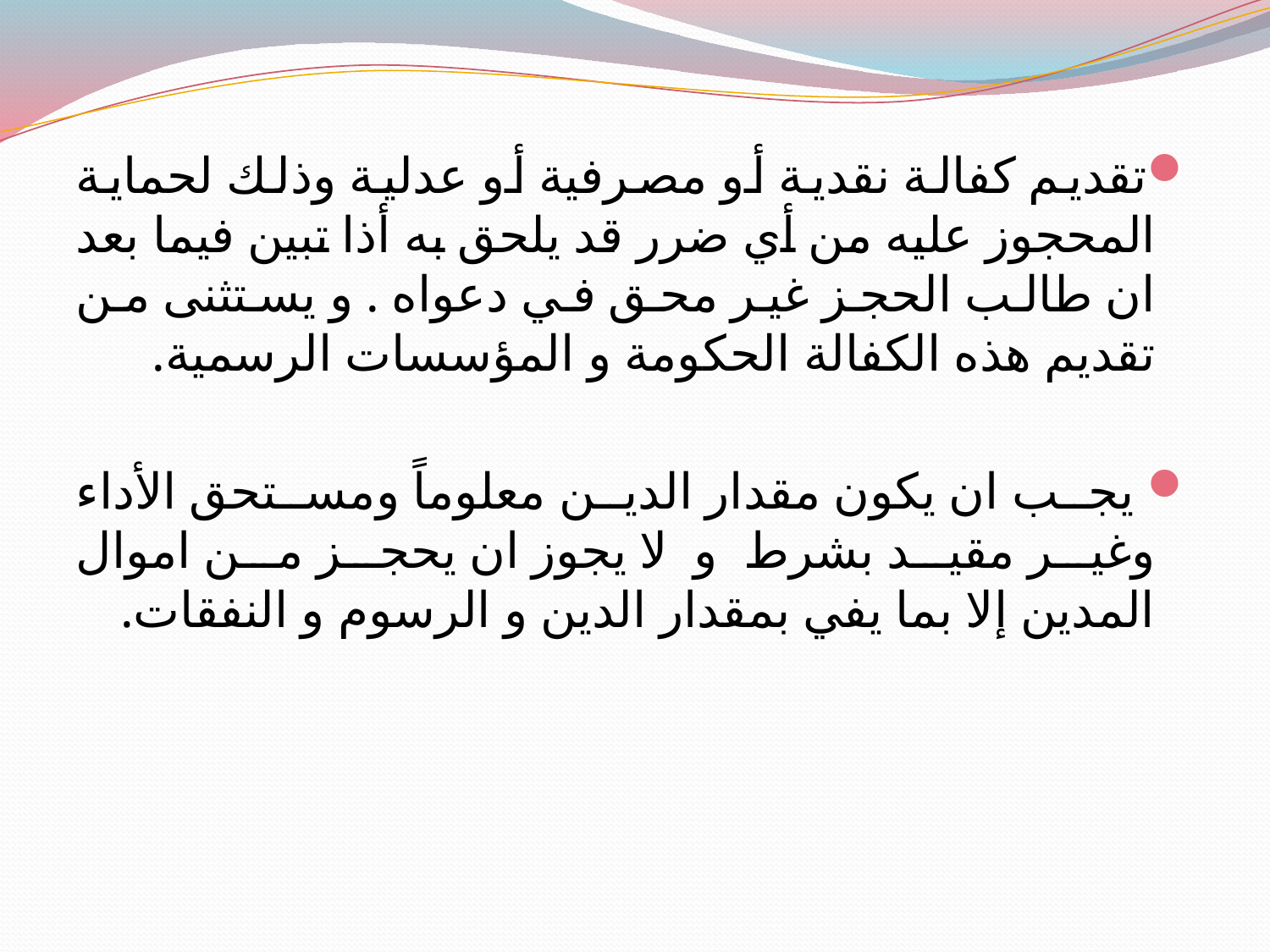

#
تقديم كفالة نقدية أو مصرفية أو عدلية وذلك لحماية المحجوز عليه من أي ضرر قد يلحق به أذا تبين فيما بعد ان طالب الحجز غير محق في دعواه . و يستثنى من تقديم هذه الكفالة الحكومة و المؤسسات الرسمية.

 يجب ان يكون مقدار الدين معلوماً ومستحق الأداء وغير مقيد بشرط  و  لا يجوز ان يحجز من اموال المدين إلا بما يفي بمقدار الدين و الرسوم و النفقات.